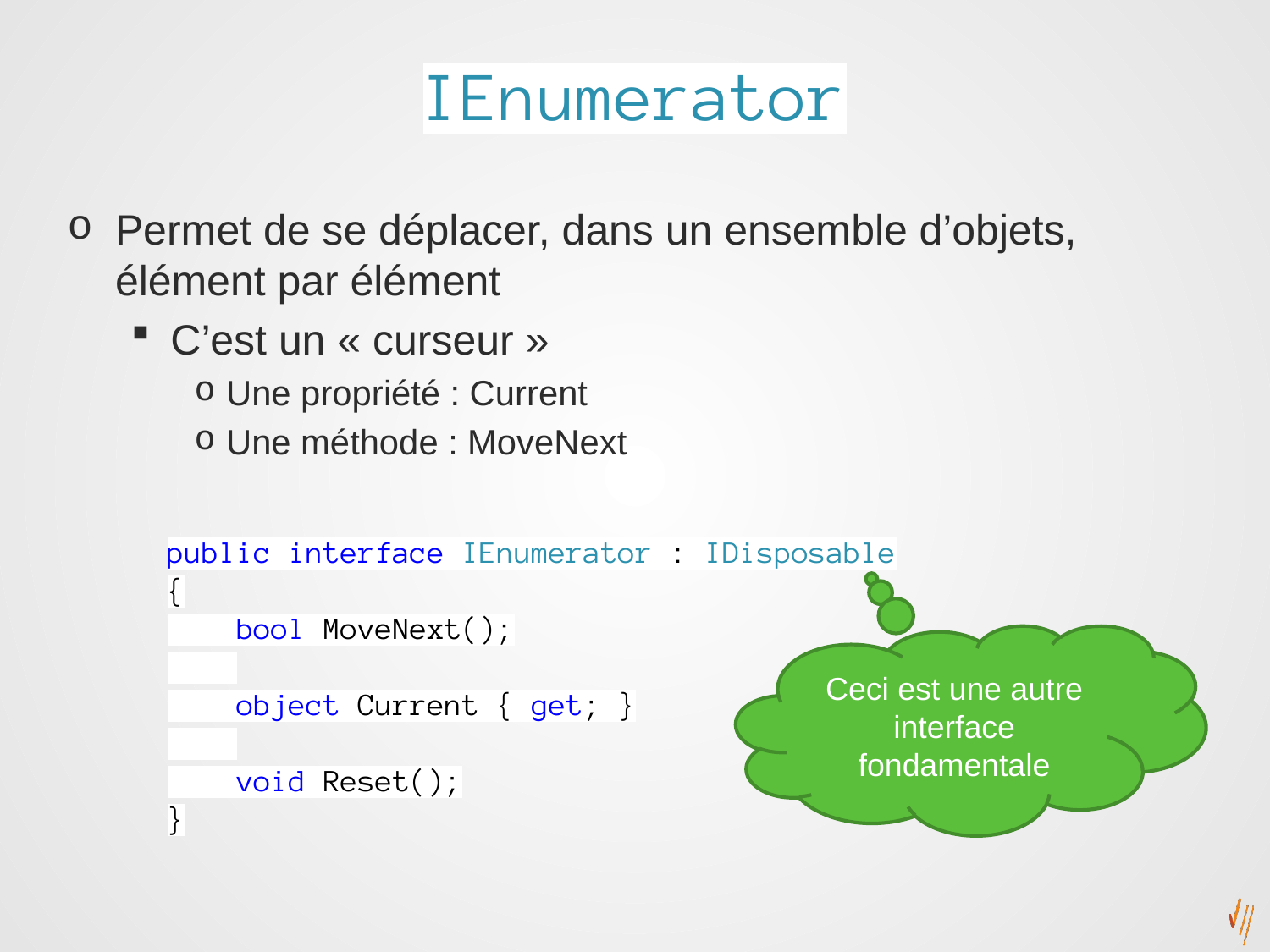

# IEnumerator
Permet de se déplacer, dans un ensemble d’objets, élément par élément
C’est un « curseur »
Une propriété : Current
Une méthode : MoveNext
public interface IEnumerator : IDisposable
{
    bool MoveNext();

    object Current { get; }

    void Reset();
}
Ceci est une autre interface fondamentale